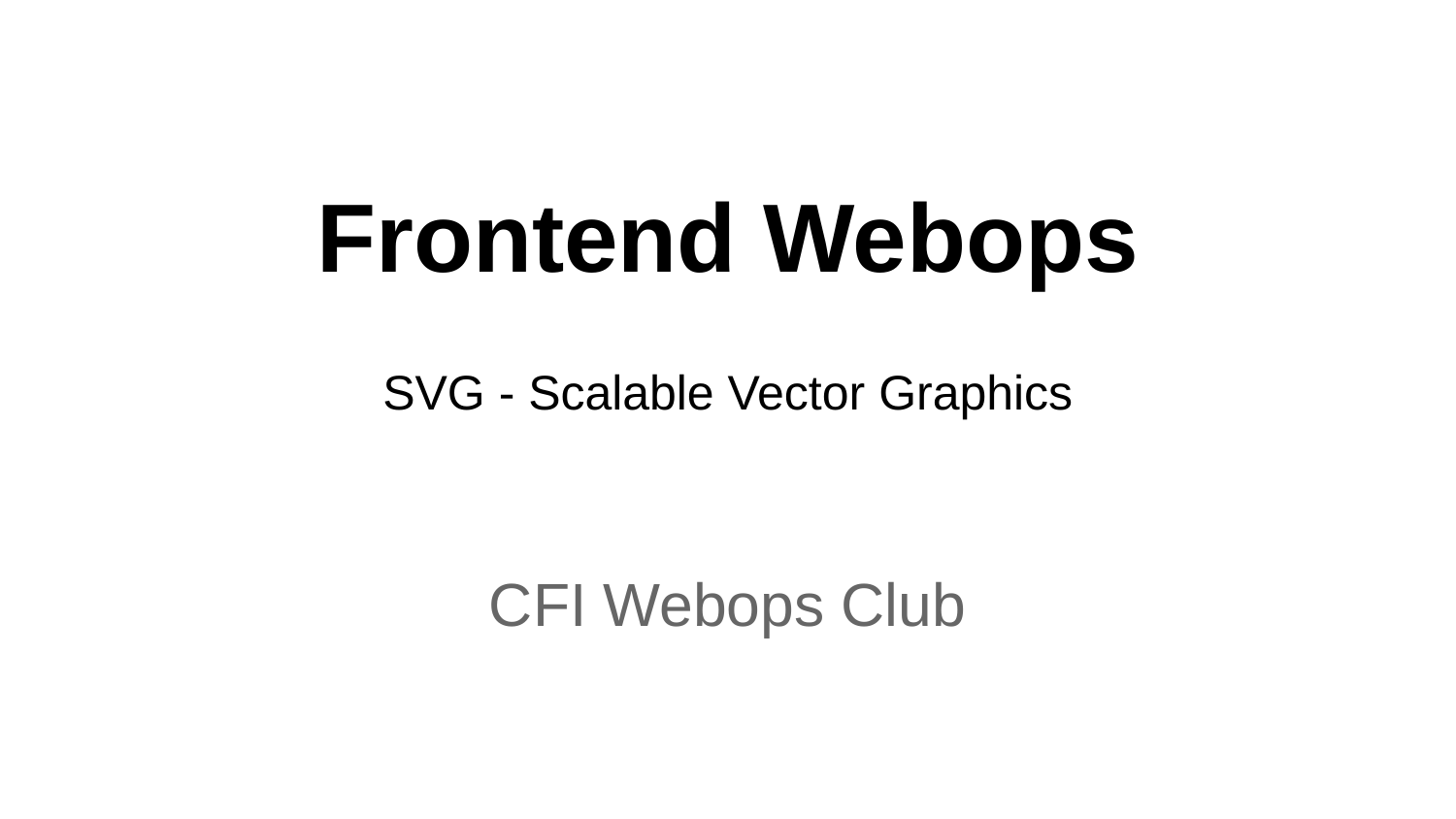

# Frontend Webops
SVG - Scalable Vector Graphics
CFI Webops Club